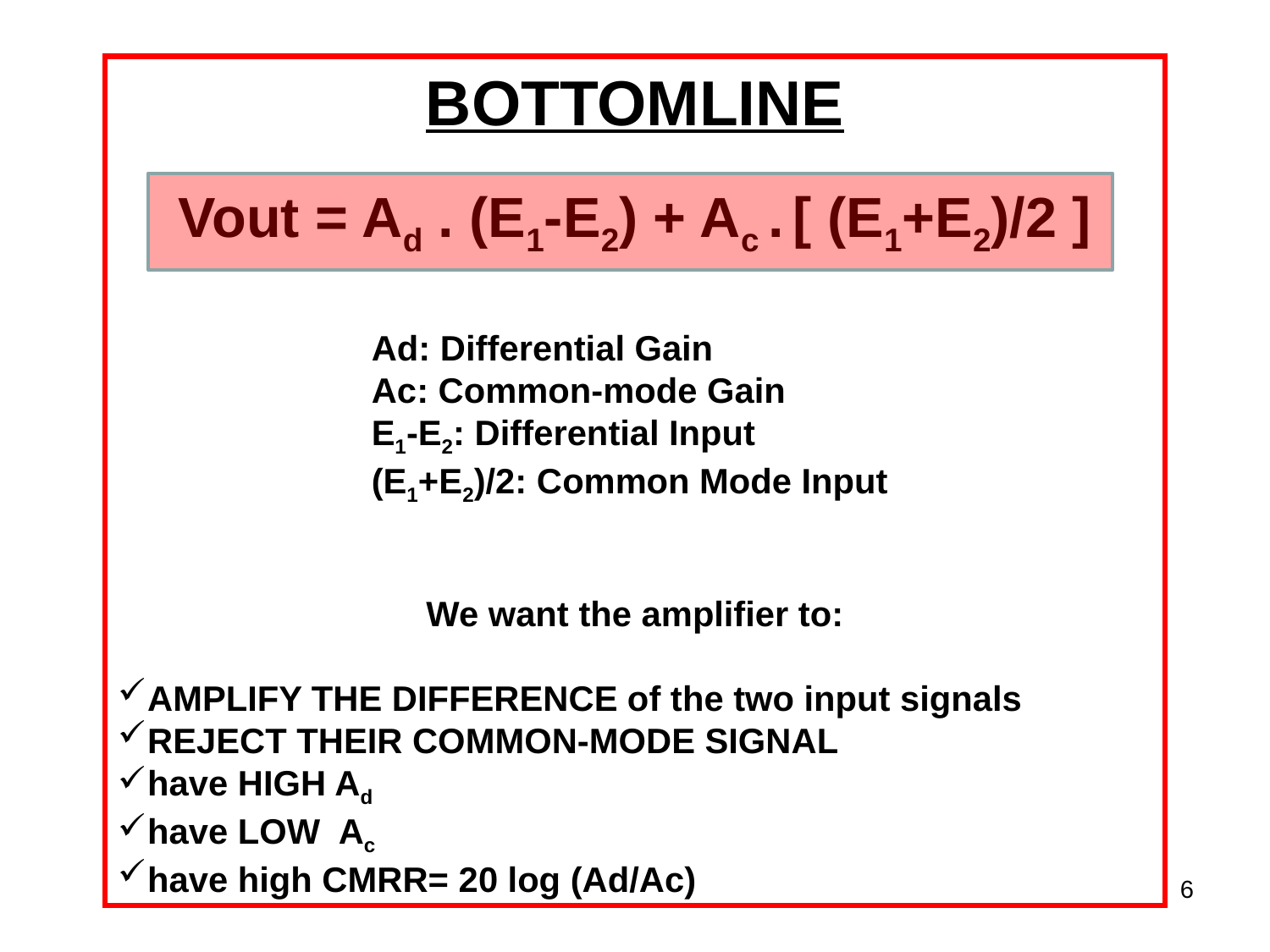

BOTTOMLINE

Vout = Ad . (E1-E2) + Ac . [ (E1+E2)/2 ]

		Ad: Differential Gain
		Ac: Common-mode Gain
		E1-E2: Differential Input
		(E1+E2)/2: Common Mode Input

We want the amplifier to:

AMPLIFY THE DIFFERENCE of the two input signals
REJECT THEIR COMMON-MODE SIGNAL
have HIGH Ad
have LOW  Ac
have high CMRR= 20 log (Ad/Ac)

6